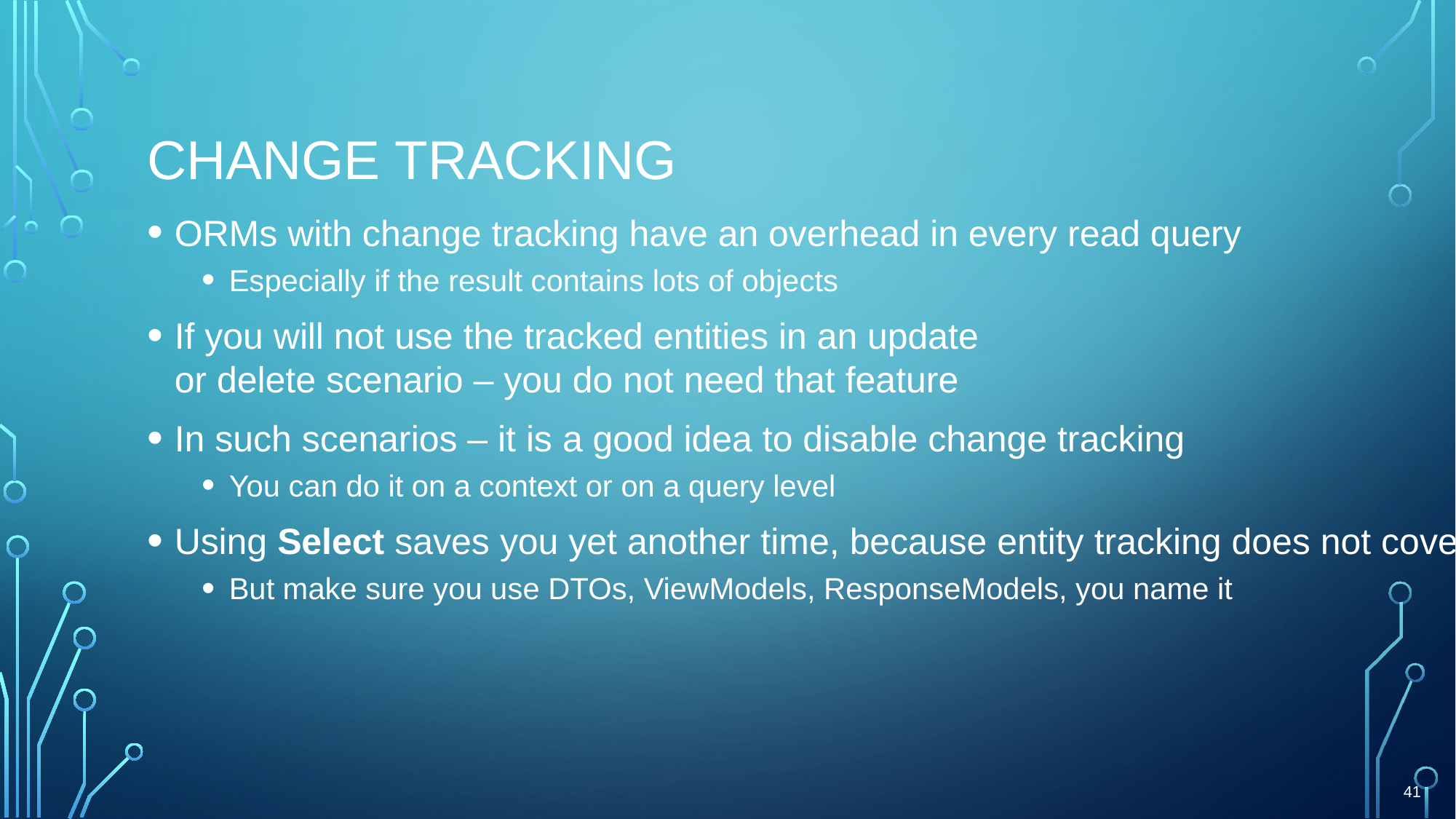

# Change tracking
ORMs with change tracking have an overhead in every read query
Especially if the result contains lots of objects
If you will not use the tracked entities in an update
or delete scenario – you do not need that feature
In such scenarios – it is a good idea to disable change tracking
You can do it on a context or on a query level
Using Select saves you yet another time, because entity tracking does not cover it
But make sure you use DTOs, ViewModels, ResponseModels, you name it

41